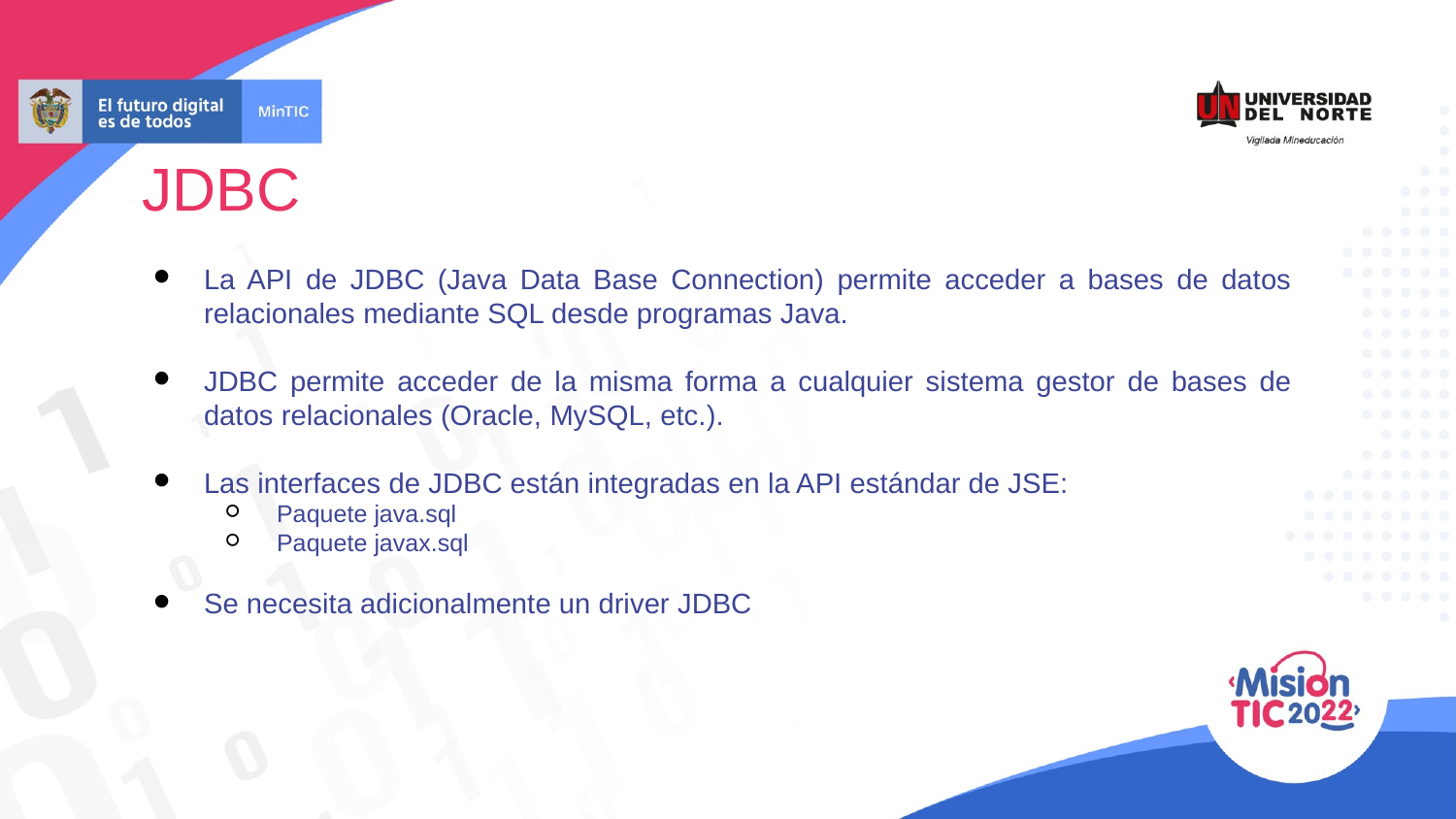

JDBC
La API de JDBC (Java Data Base Connection) permite acceder a bases de datos relacionales mediante SQL desde programas Java.

JDBC permite acceder de la misma forma a cualquier sistema gestor de bases de datos relacionales (Oracle, MySQL, etc.).

Las interfaces de JDBC están integradas en la API estándar de JSE:
Paquete java.sql
Paquete javax.sql

Se necesita adicionalmente un driver JDBC